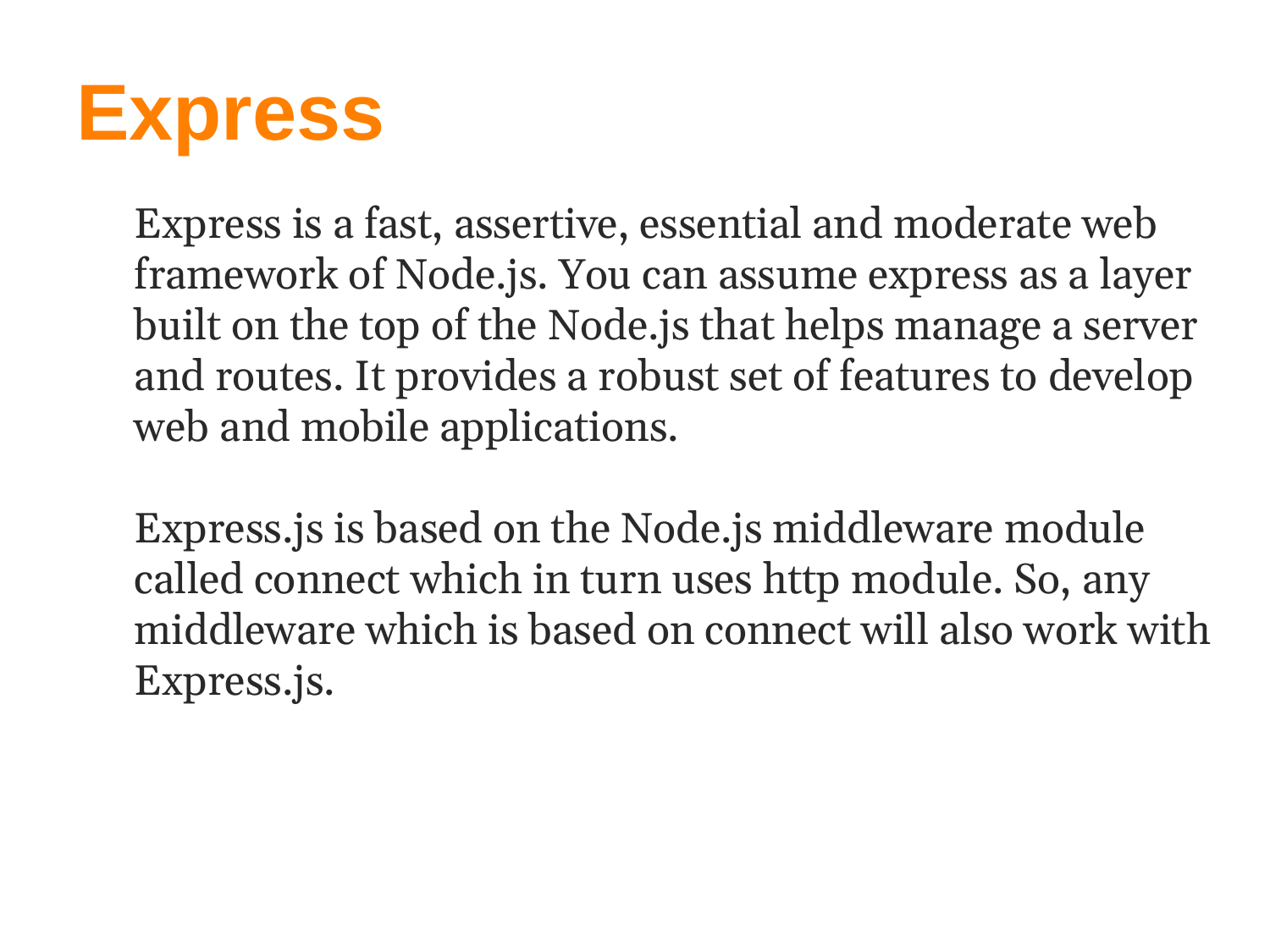

# Express
Express is a fast, assertive, essential and moderate web framework of Node.js. You can assume express as a layer built on the top of the Node.js that helps manage a server and routes. It provides a robust set of features to develop web and mobile applications.

Express.js is based on the Node.js middleware module called connect which in turn uses http module. So, any middleware which is based on connect will also work with Express.js.